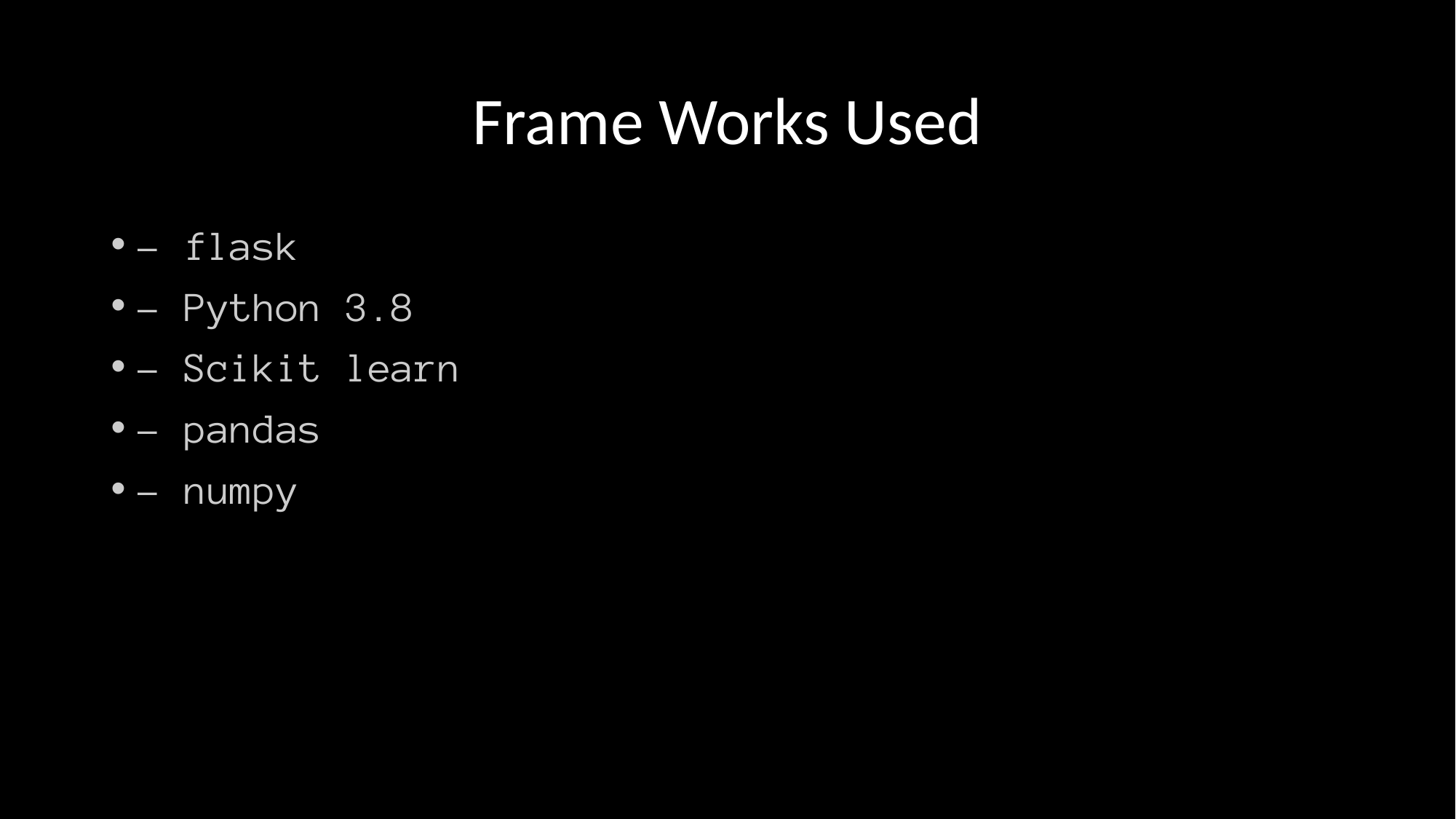

# Frame Works Used
- flask
- Python 3.8
- Scikit learn
- pandas
- numpy